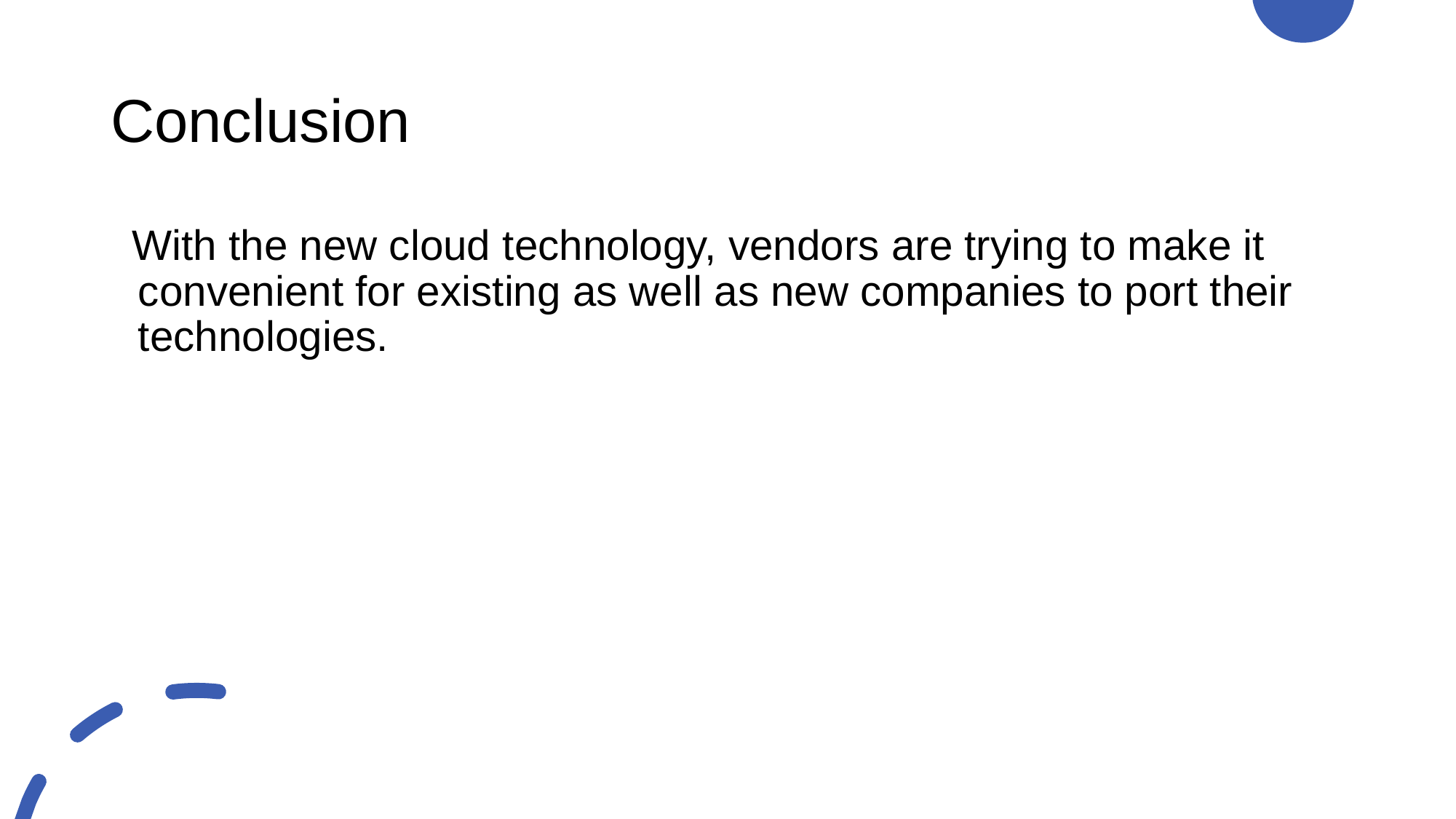

# Conclusion
With the new cloud technology, vendors are trying to make it convenient for existing as well as new companies to port their technologies.